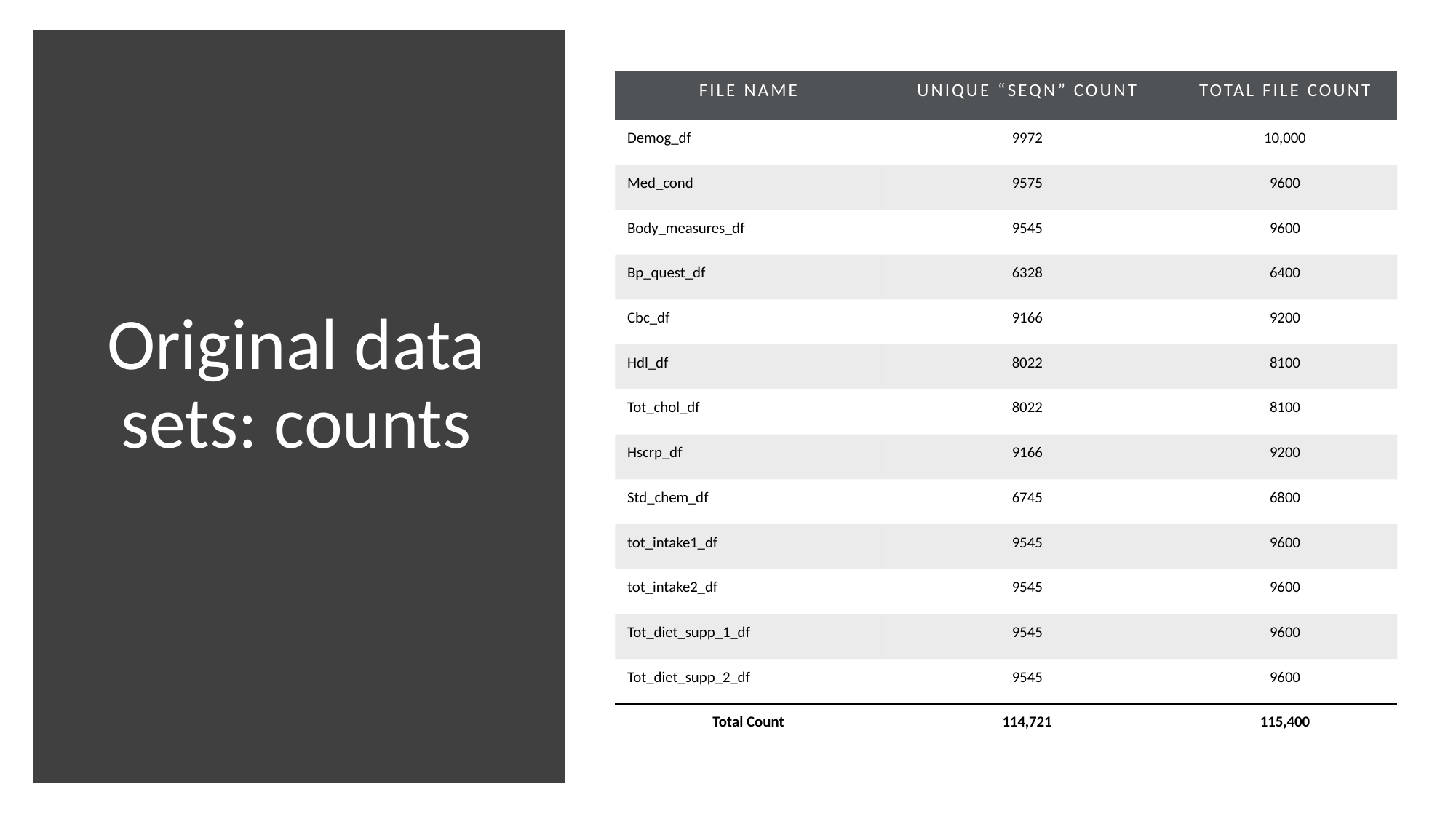

| File Name | Unique “SEQN” Count | Total File Count |
| --- | --- | --- |
| Demog\_df | 9972 | 10,000 |
| Med\_cond | 9575 | 9600 |
| Body\_measures\_df | 9545 | 9600 |
| Bp\_quest\_df | 6328 | 6400 |
| Cbc\_df | 9166 | 9200 |
| Hdl\_df | 8022 | 8100 |
| Tot\_chol\_df | 8022 | 8100 |
| Hscrp\_df | 9166 | 9200 |
| Std\_chem\_df | 6745 | 6800 |
| tot\_intake1\_df | 9545 | 9600 |
| tot\_intake2\_df | 9545 | 9600 |
| Tot\_diet\_supp\_1\_df | 9545 | 9600 |
| Tot\_diet\_supp\_2\_df | 9545 | 9600 |
| Total Count | 114,721 | 115,400 |
# Original data sets: counts